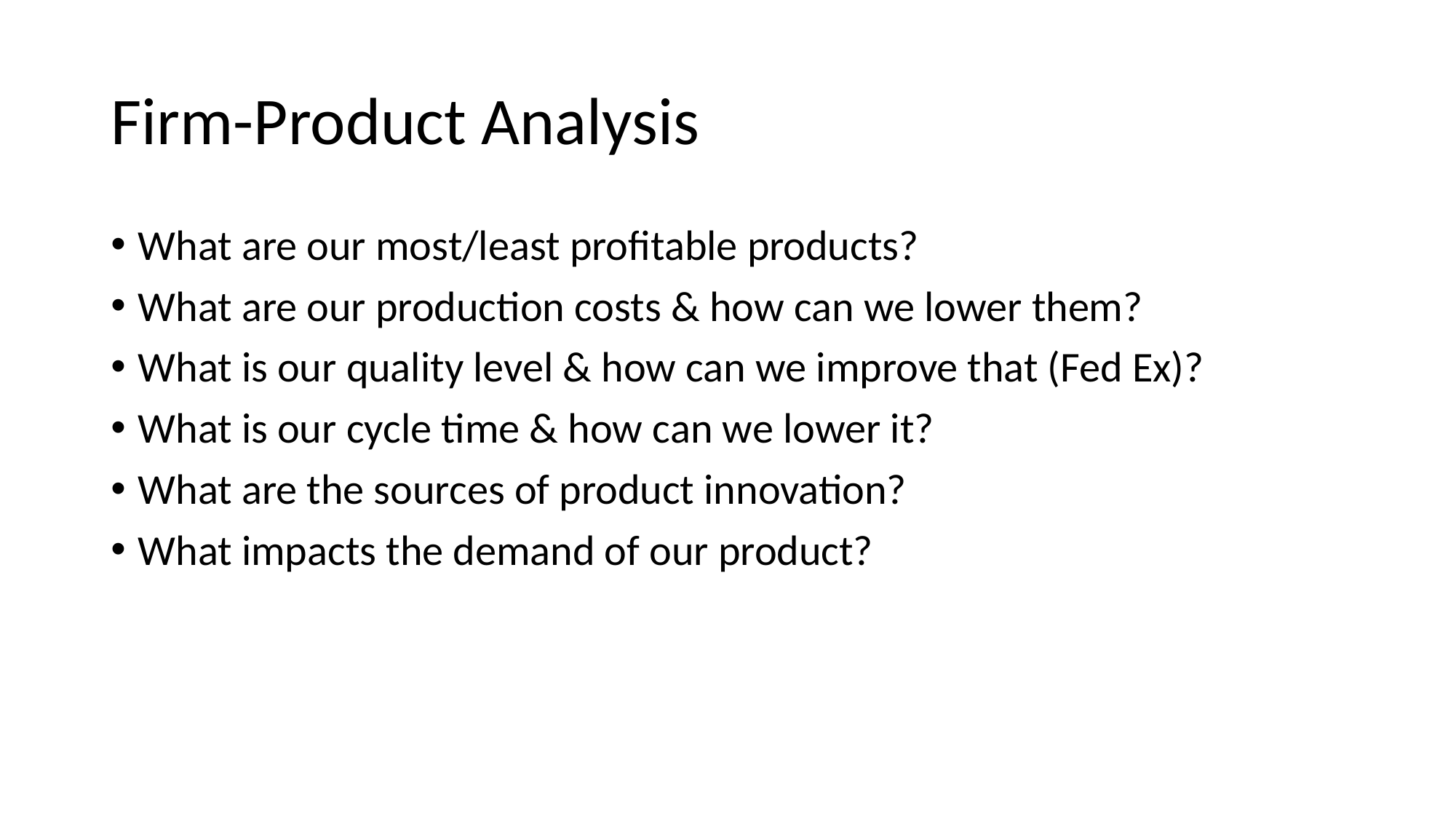

# Firm-Product Analysis
What are our most/least profitable products?
What are our production costs & how can we lower them?
What is our quality level & how can we improve that (Fed Ex)?
What is our cycle time & how can we lower it?
What are the sources of product innovation?
What impacts the demand of our product?